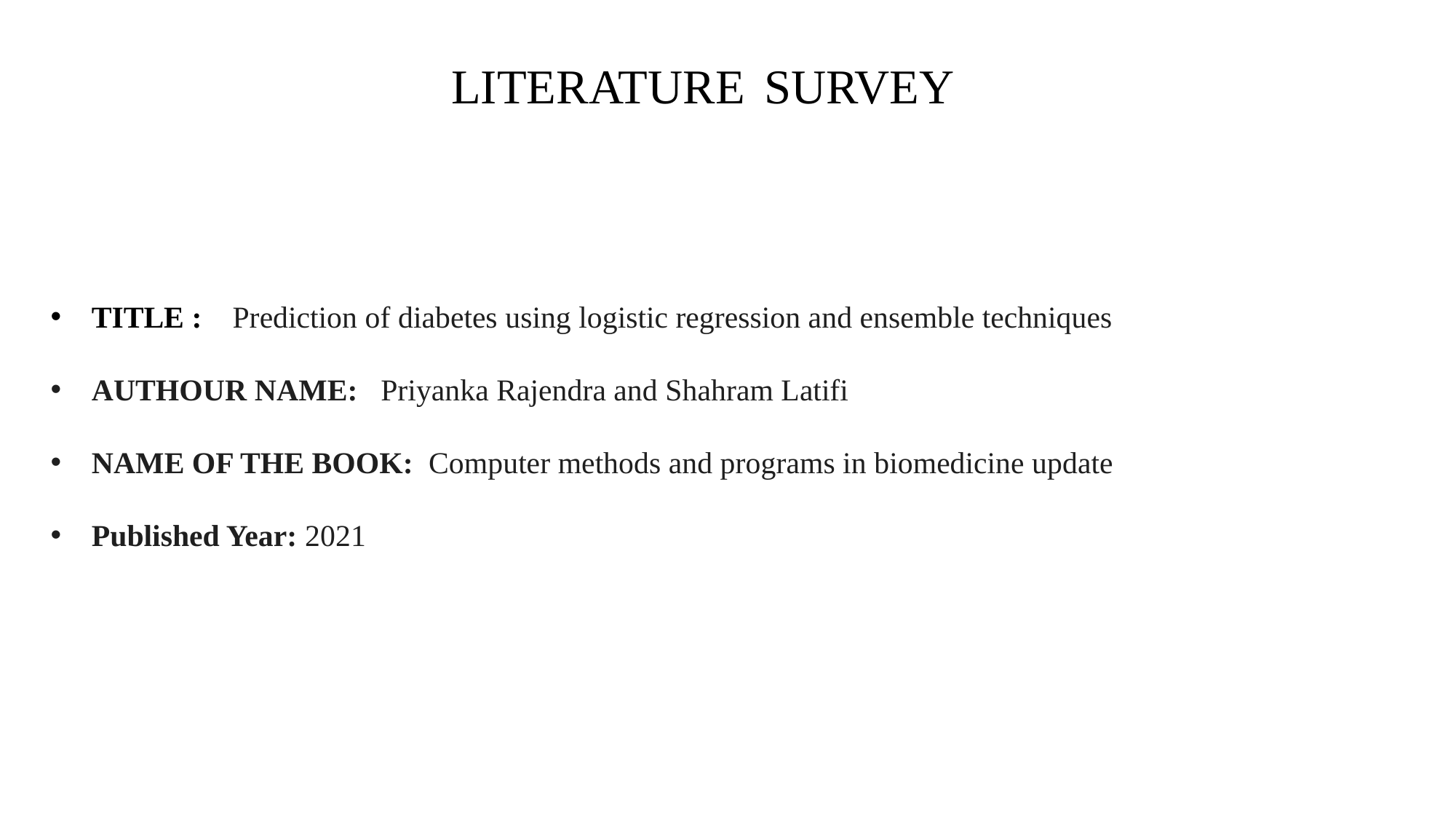

LITERATURE SURVEY
TITLE :    Prediction of diabetes using logistic regression and ensemble techniques

AUTHOUR NAME:   Priyanka Rajendra and Shahram Latifi

NAME OF THE BOOK:  Computer methods and programs in biomedicine update

Published Year: 2021